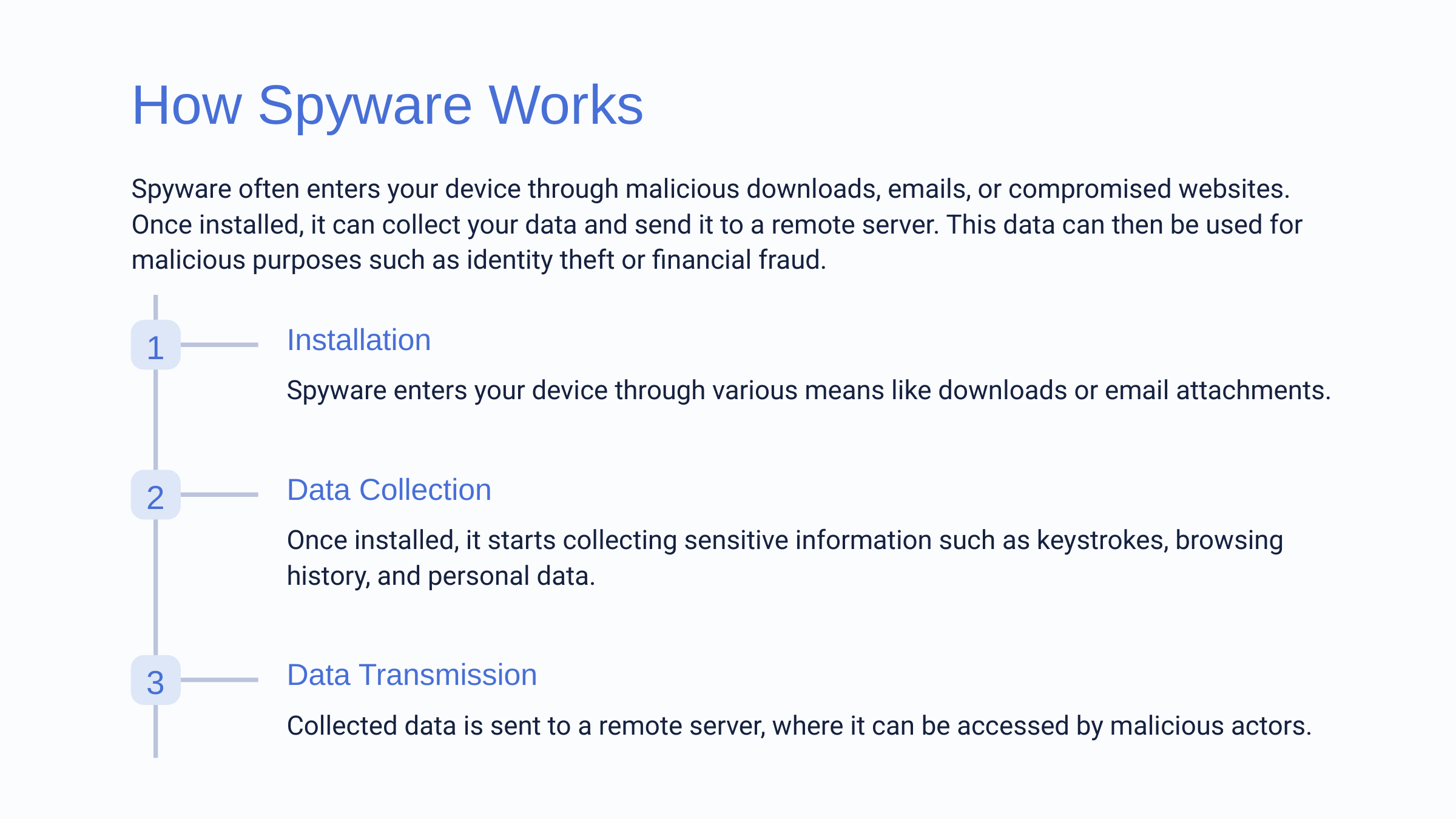

How Spyware Works
Spyware often enters your device through malicious downloads, emails, or compromised websites. Once installed, it can collect your data and send it to a remote server. This data can then be used for malicious purposes such as identity theft or financial fraud.

Installation

1

Spyware enters your device through various means like downloads or email attachments.
Data Collection

2

Once installed, it starts collecting sensitive information such as keystrokes, browsing history, and personal data.
Data Transmission

3

Collected data is sent to a remote server, where it can be accessed by malicious actors.